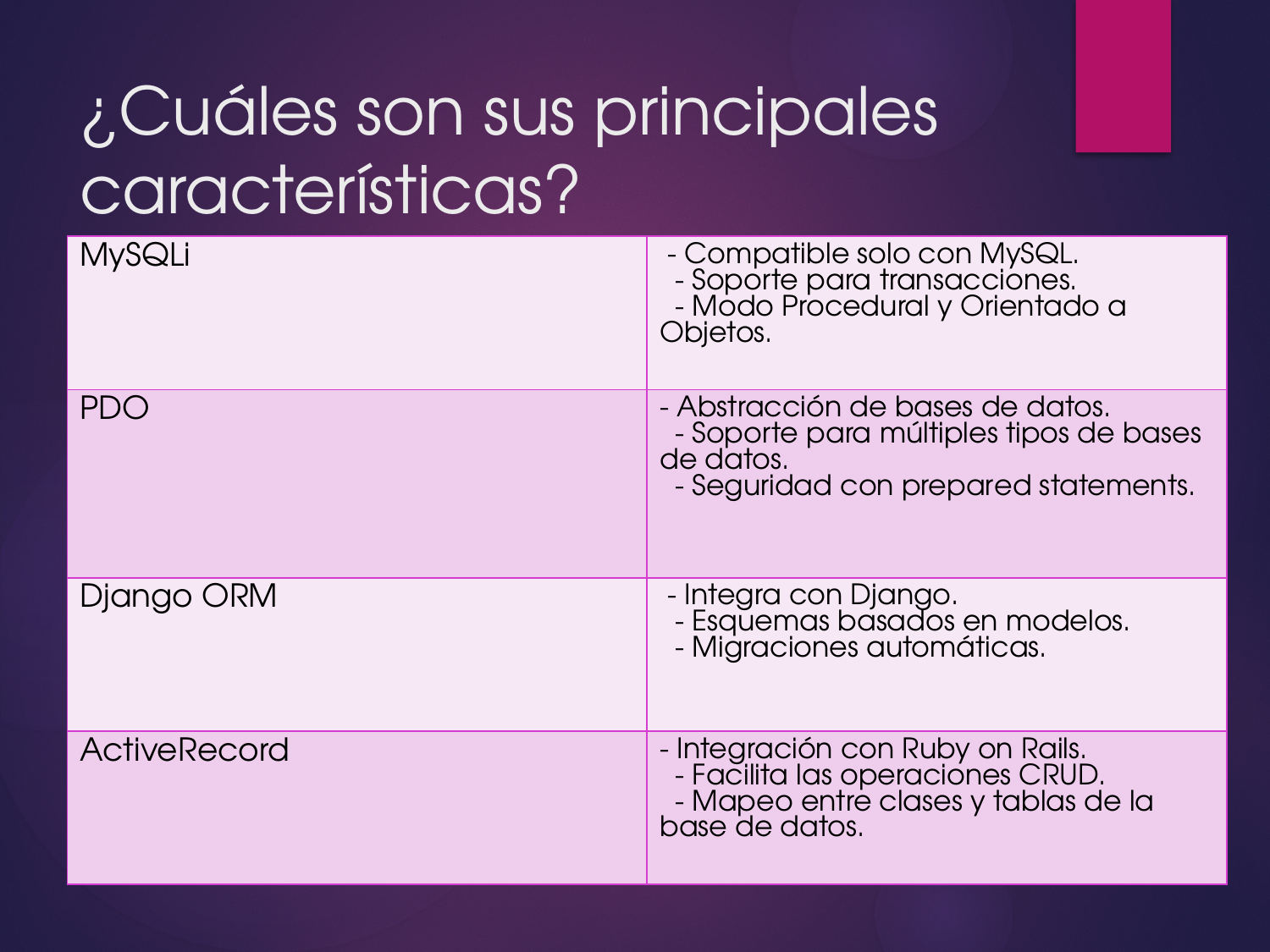

# ¿Cuáles son sus principales características?
| MySQLi | - Compatible solo con MySQL. - Soporte para transacciones. - Modo Procedural y Orientado a Objetos. |
| --- | --- |
| PDO | - Abstracción de bases de datos. - Soporte para múltiples tipos de bases de datos. - Seguridad con prepared statements. |
| Django ORM | - Integra con Django. - Esquemas basados en modelos. - Migraciones automáticas. |
| ActiveRecord | - Integración con Ruby on Rails. - Facilita las operaciones CRUD. - Mapeo entre clases y tablas de la base de datos. |